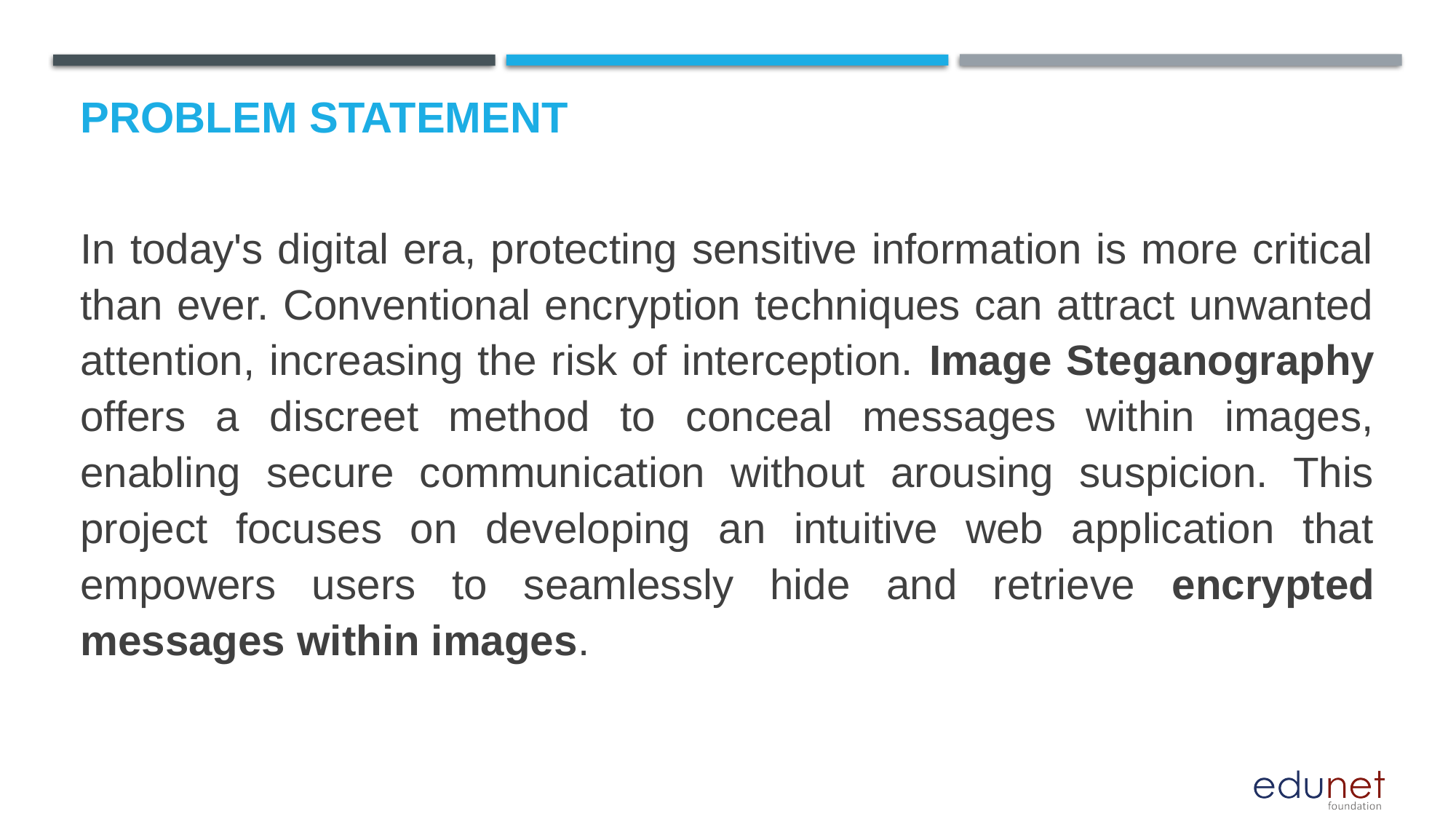

# Problem Statement
In today's digital era, protecting sensitive information is more critical than ever. Conventional encryption techniques can attract unwanted attention, increasing the risk of interception. Image Steganography offers a discreet method to conceal messages within images, enabling secure communication without arousing suspicion. This project focuses on developing an intuitive web application that empowers users to seamlessly hide and retrieve encrypted messages within images.